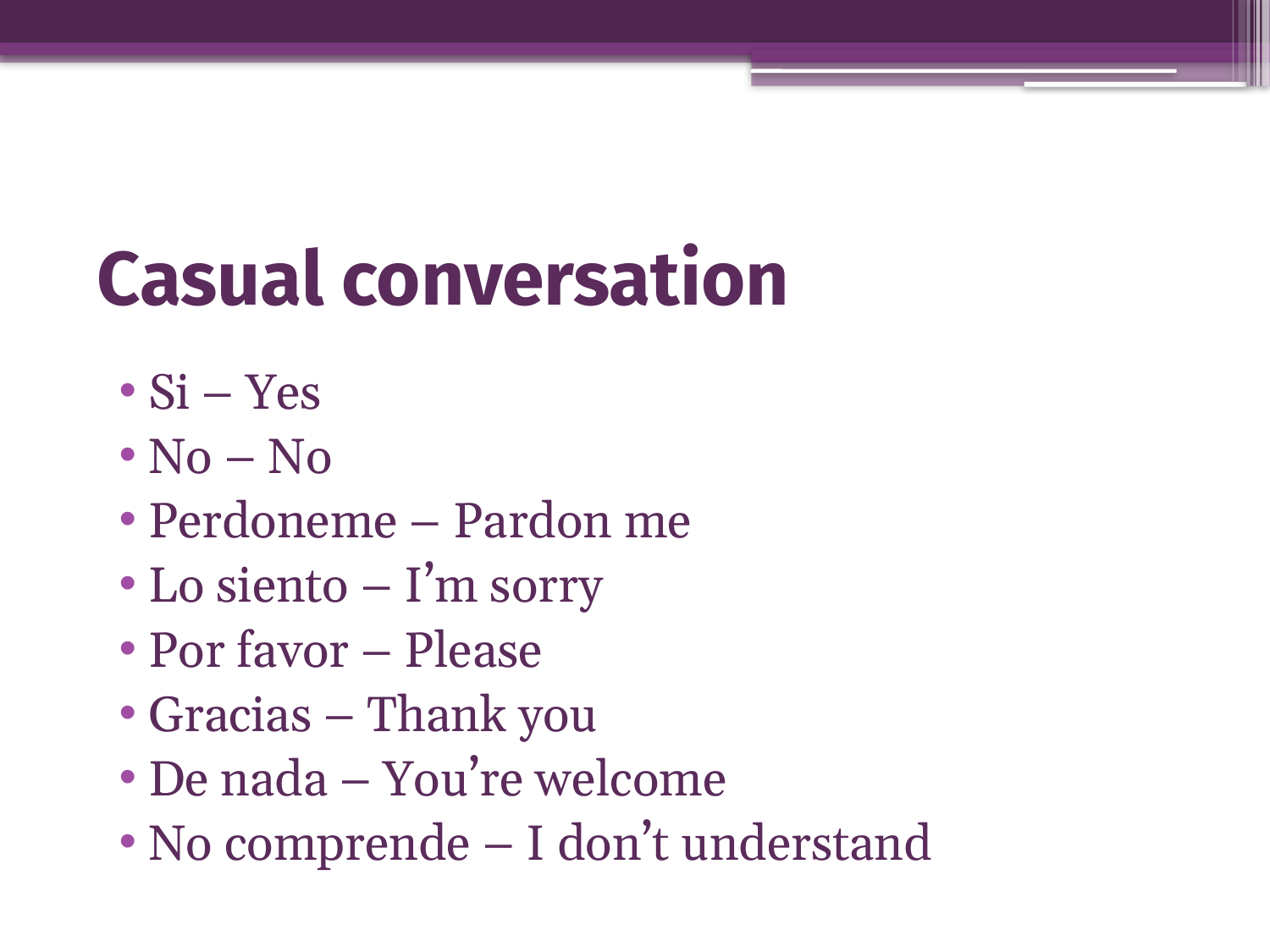

# Casual conversation
 Si – Yes
 No – No
 Perdoneme – Pardon me
 Lo siento – I’m sorry
 Por favor – Please
 Gracias – Thank you
 De nada – You’re welcome
 No comprende – I don’t understand